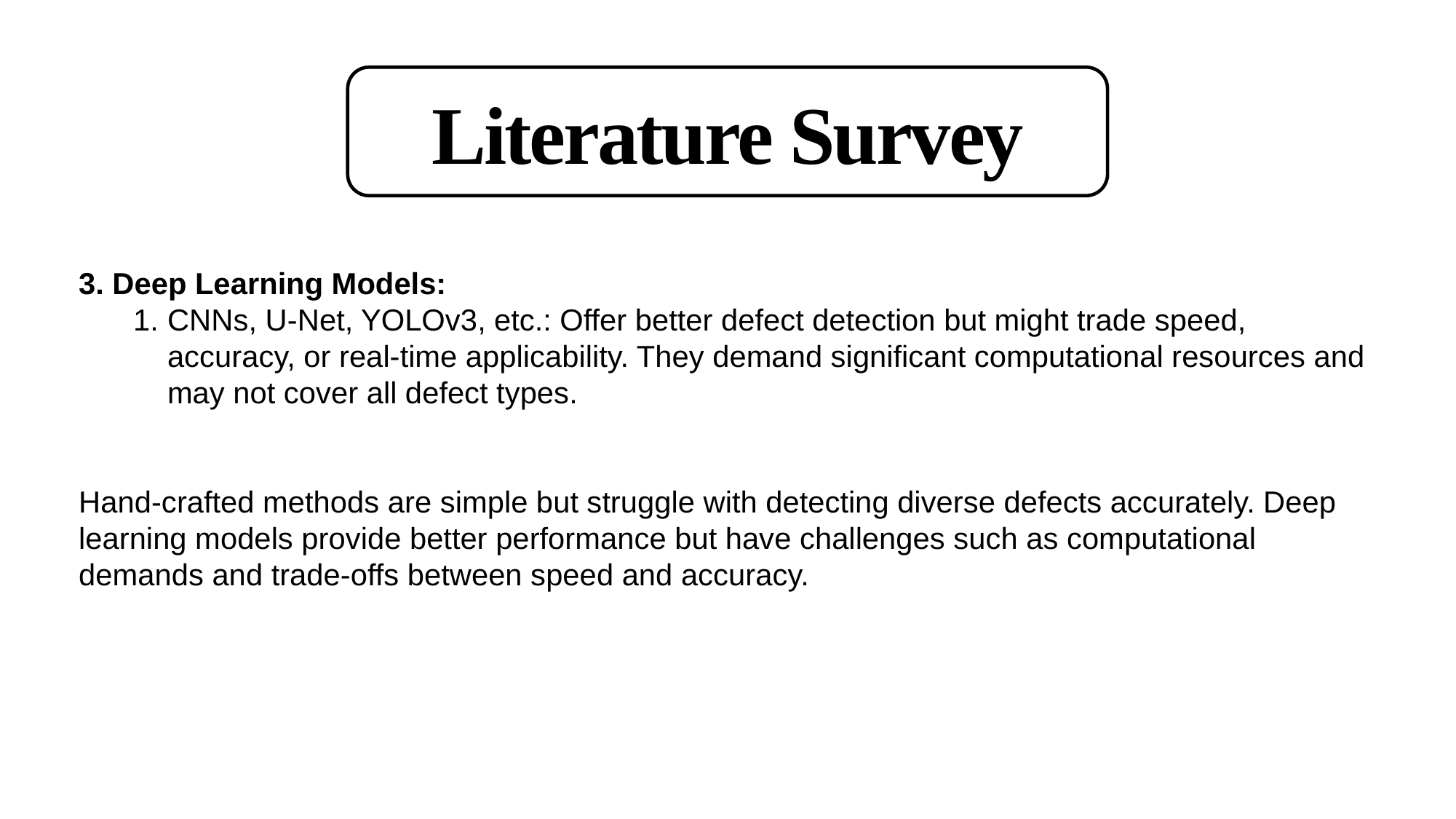

# Literature Survey
3. Deep Learning Models:
CNNs, U-Net, YOLOv3, etc.: Offer better defect detection but might trade speed, accuracy, or real-time applicability. They demand significant computational resources and may not cover all defect types.

Hand-crafted methods are simple but struggle with detecting diverse defects accurately. Deep learning models provide better performance but have challenges such as computational demands and trade-offs between speed and accuracy.